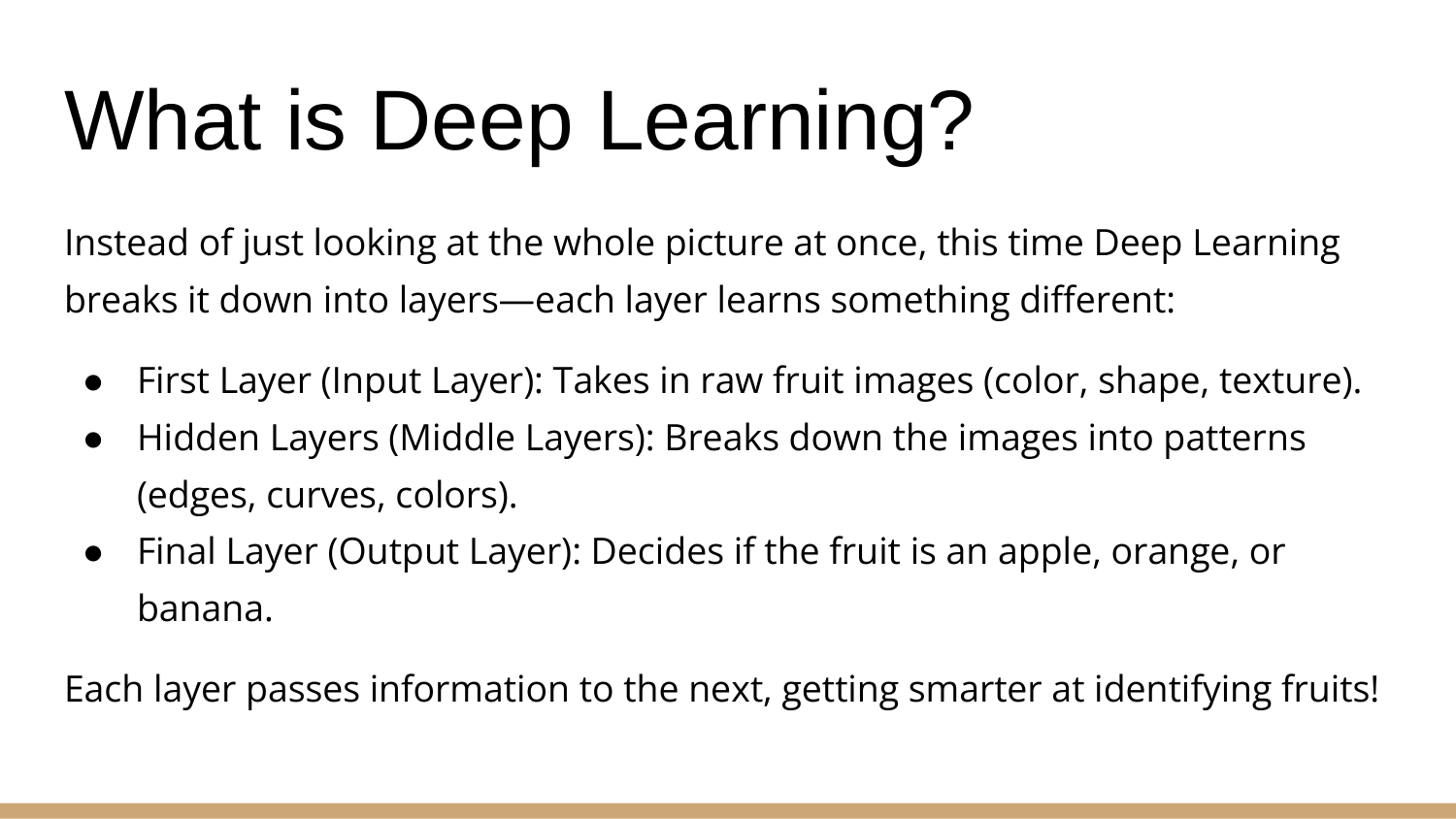

# What is Deep Learning?
Instead of just looking at the whole picture at once, this time Deep Learning breaks it down into layers—each layer learns something different:
First Layer (Input Layer): Takes in raw fruit images (color, shape, texture).
Hidden Layers (Middle Layers): Breaks down the images into patterns (edges, curves, colors).
Final Layer (Output Layer): Decides if the fruit is an apple, orange, or banana.
Each layer passes information to the next, getting smarter at identifying fruits!